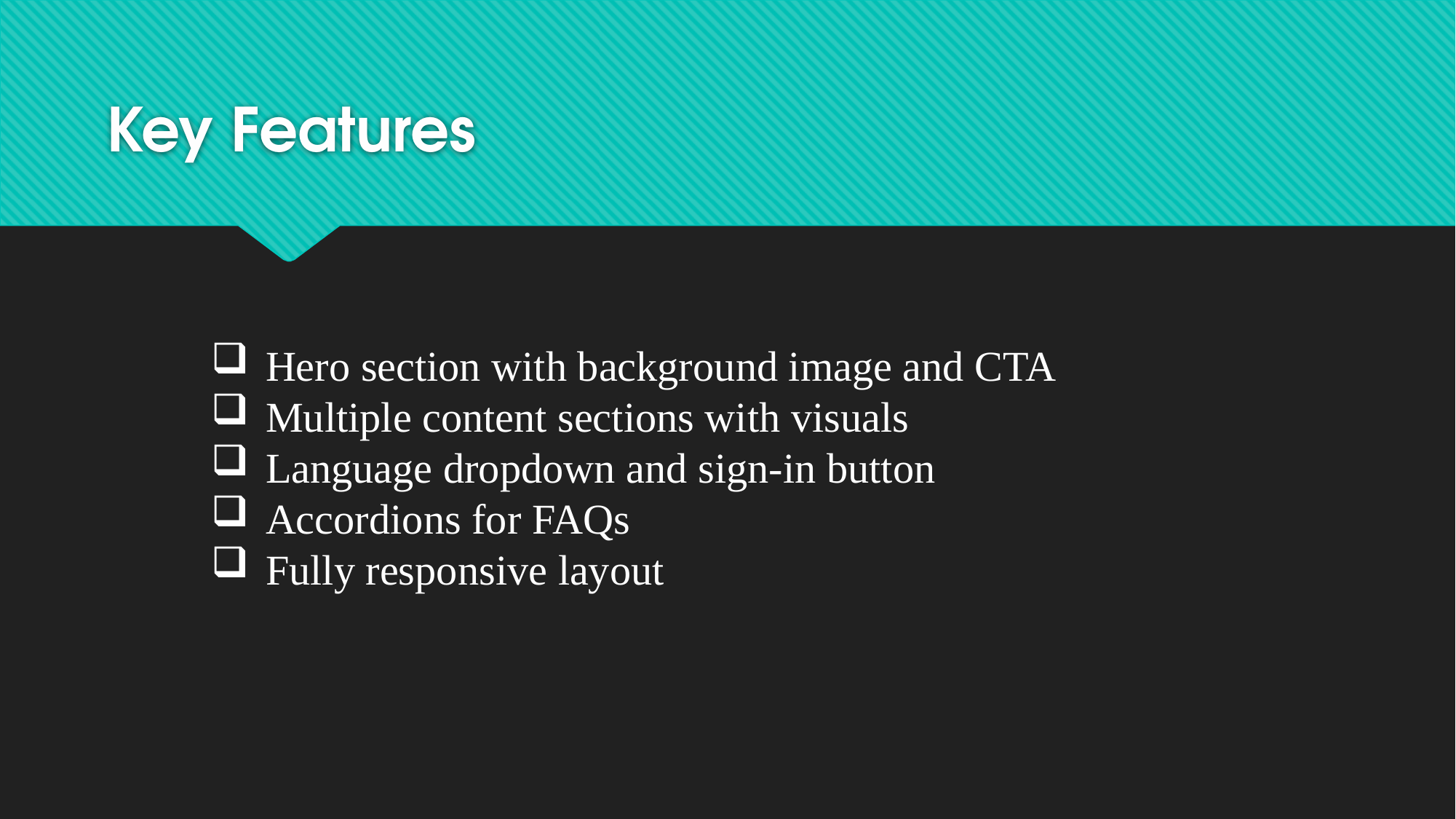

# Key Features
Hero section with background image and CTA
Multiple content sections with visuals
Language dropdown and sign-in button
Accordions for FAQs
Fully responsive layout